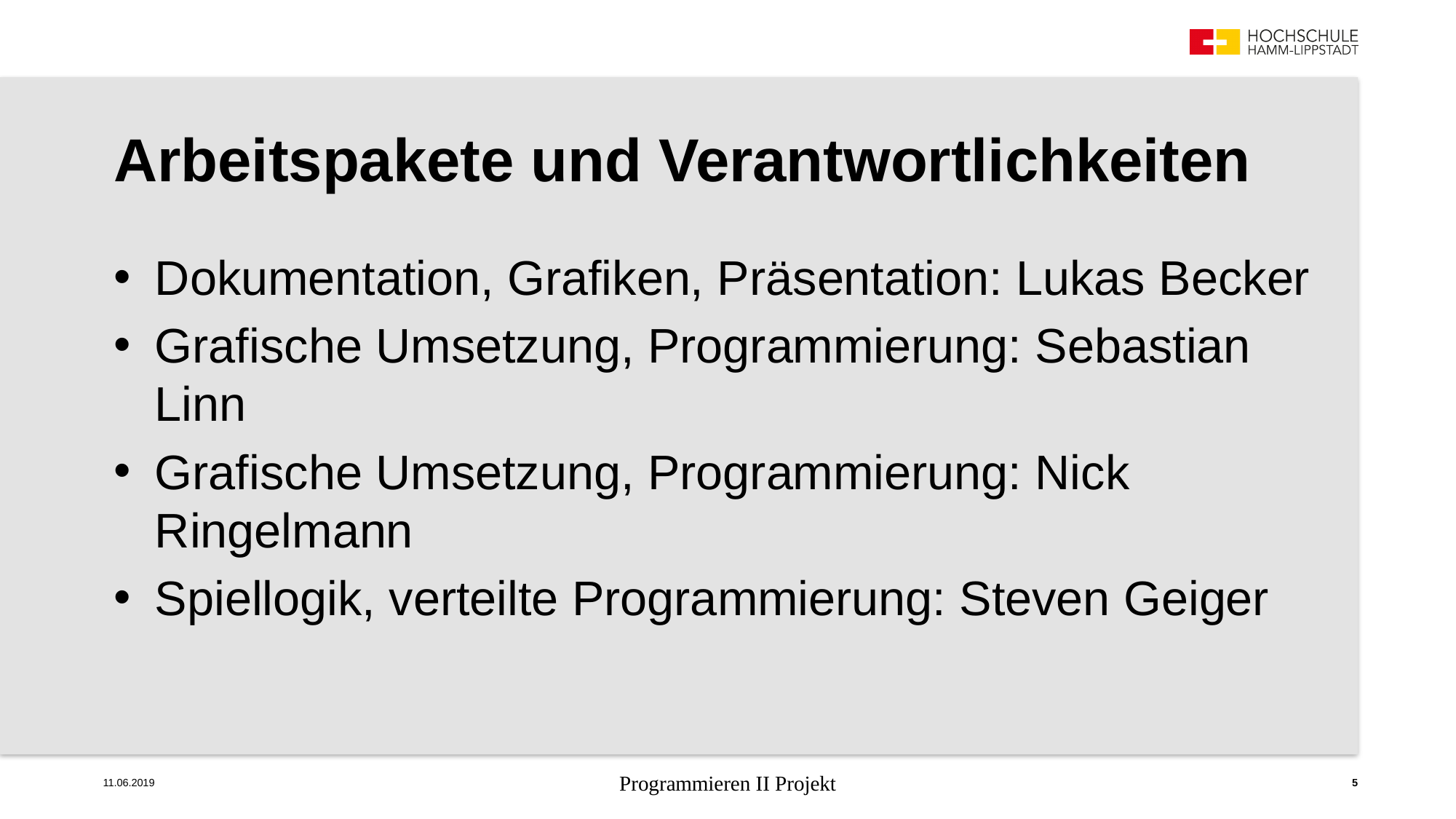

# Arbeitspakete und Verantwortlichkeiten
Dokumentation, Grafiken, Präsentation: Lukas Becker
Grafische Umsetzung, Programmierung: Sebastian Linn
Grafische Umsetzung, Programmierung: Nick Ringelmann
Spiellogik, verteilte Programmierung: Steven Geiger
11.06.2019
Programmieren II Projekt
5